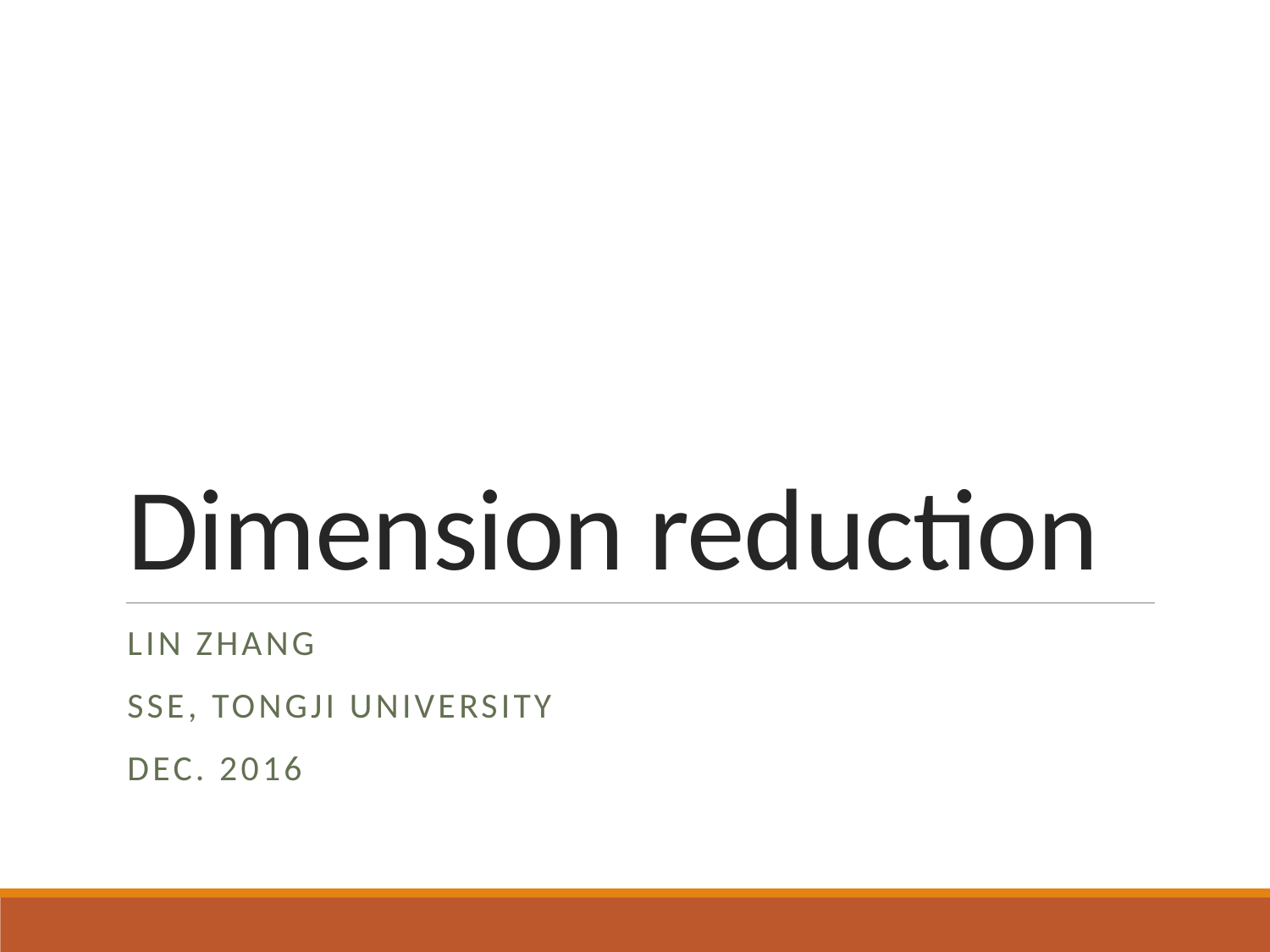

# Dimension reduction
Lin zhang
Sse, tongji university
Dec. 2016